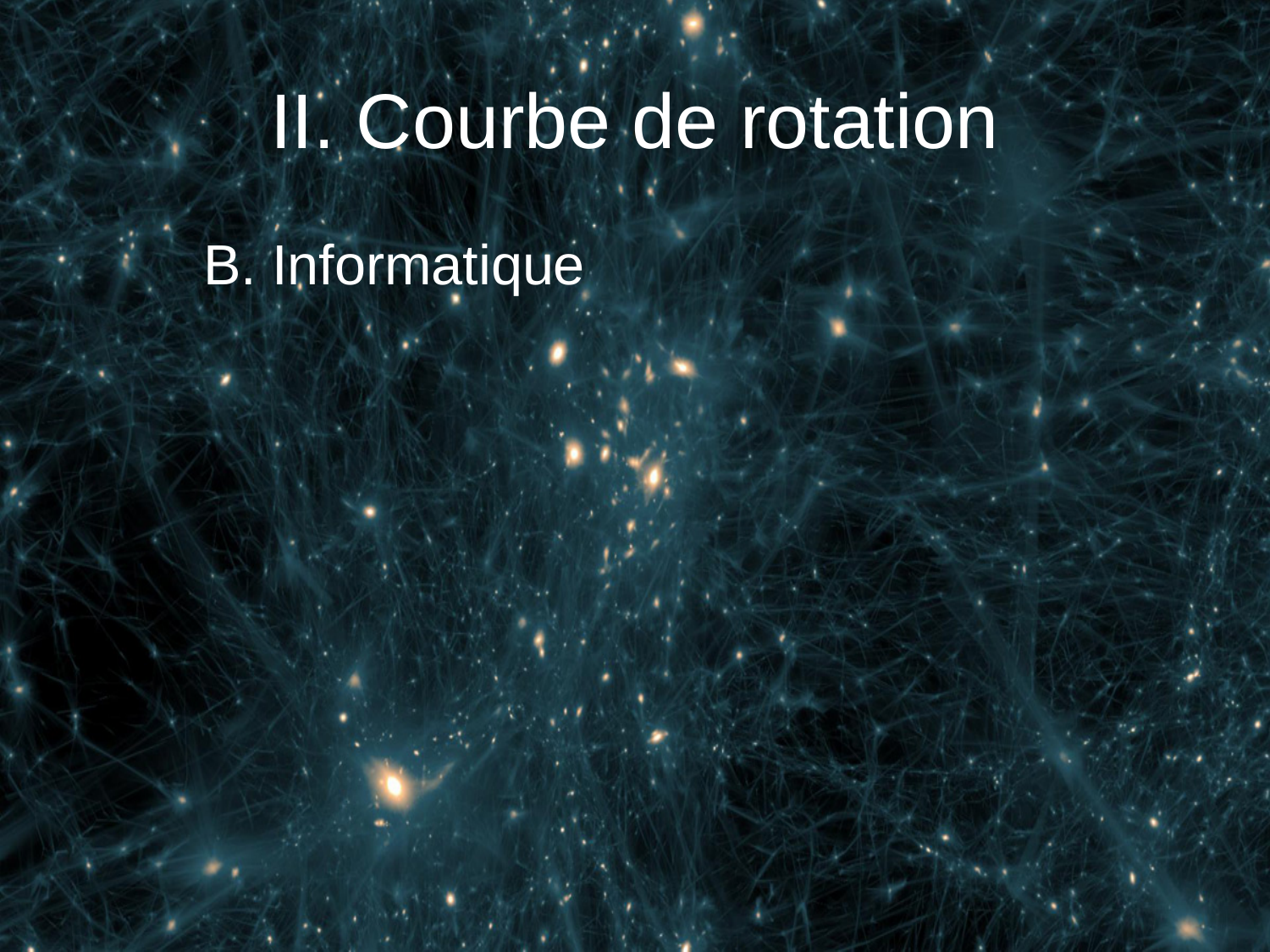

# II. Courbe de rotation
	B. Informatique